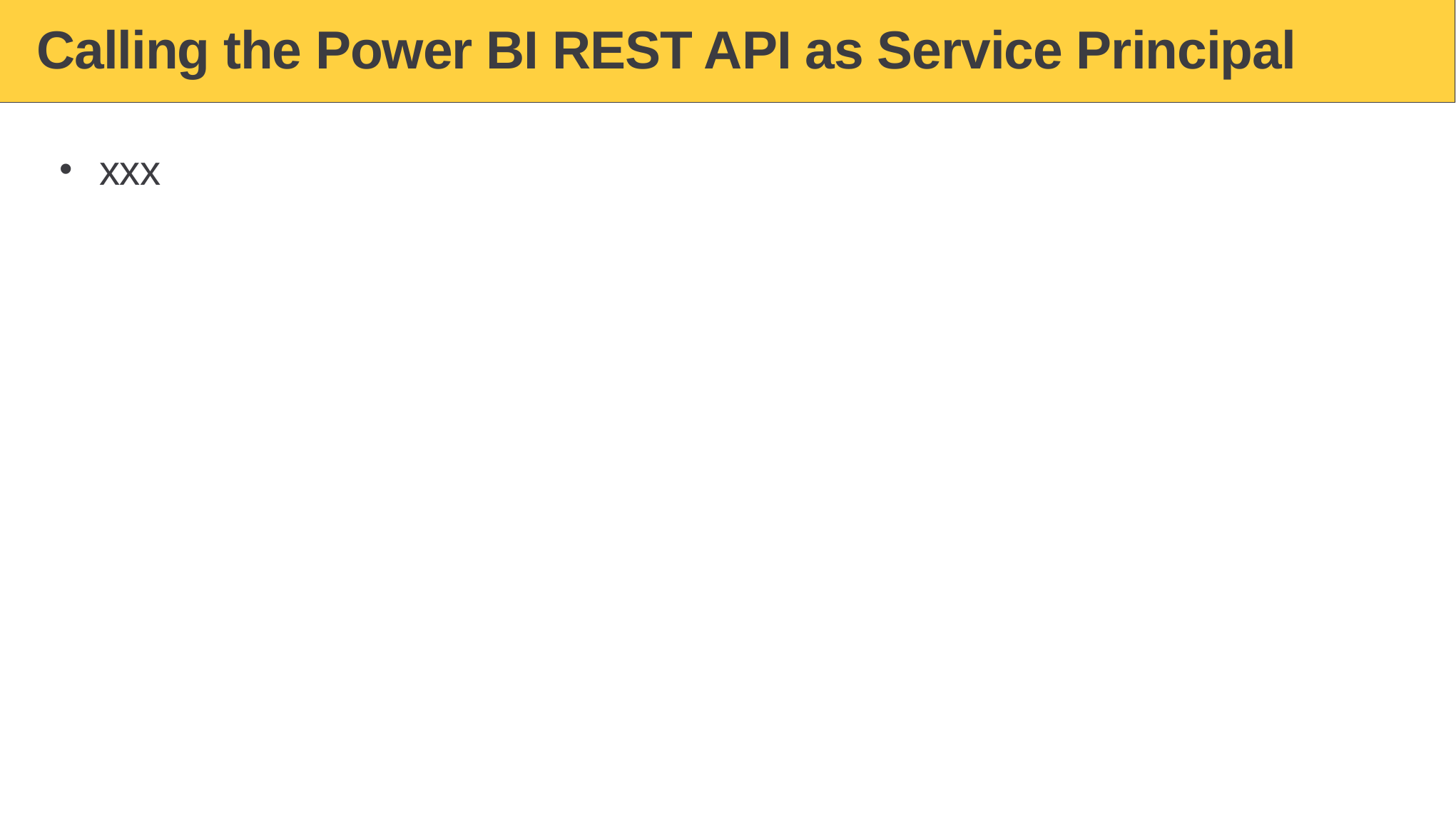

# Calling the Power BI REST API as Service Principal
xxx